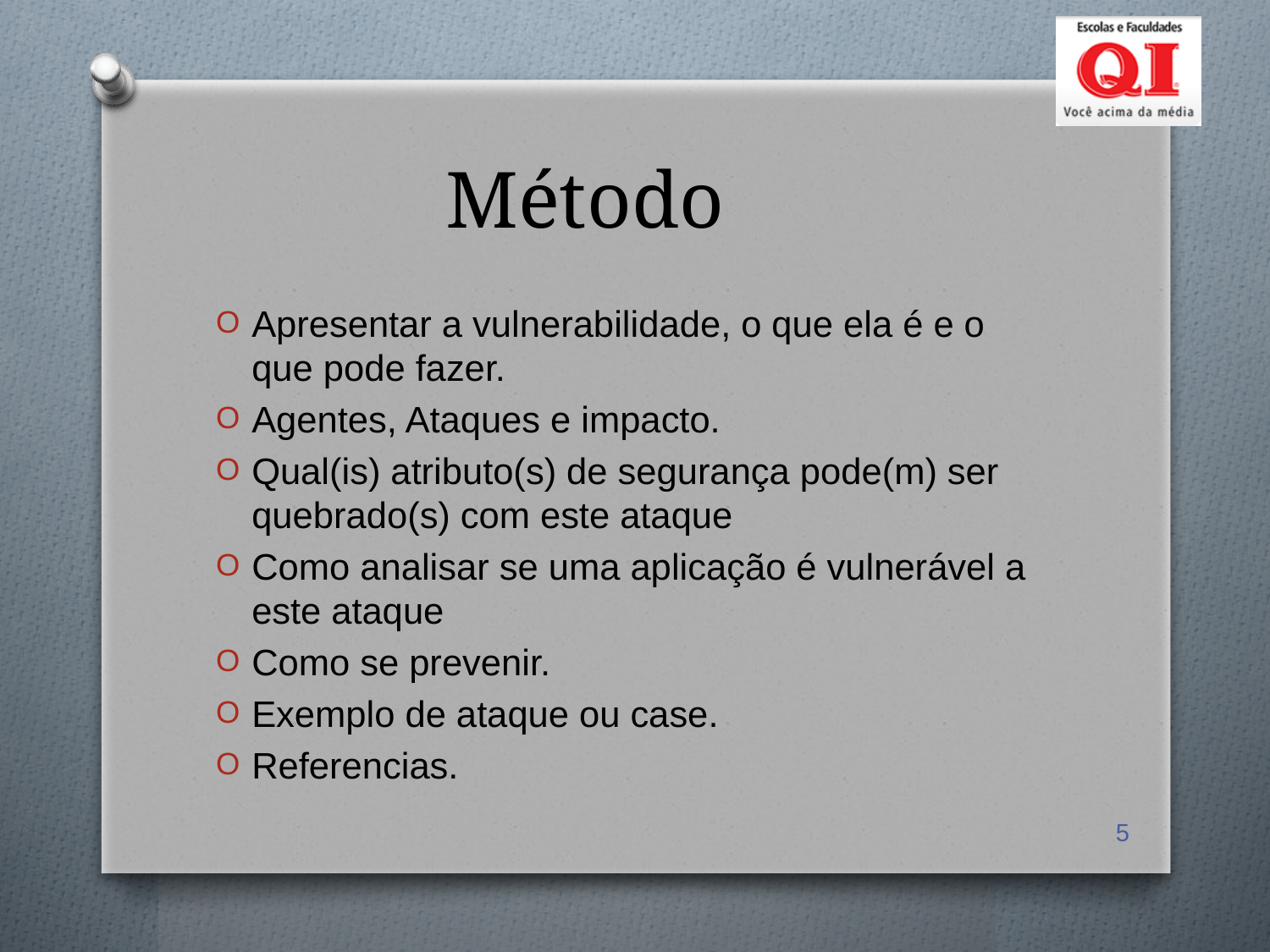

# Método
Apresentar a vulnerabilidade, o que ela é e o que pode fazer.
Agentes, Ataques e impacto.
Qual(is) atributo(s) de segurança pode(m) ser quebrado(s) com este ataque
Como analisar se uma aplicação é vulnerável a este ataque
Como se prevenir.
Exemplo de ataque ou case.
Referencias.
5